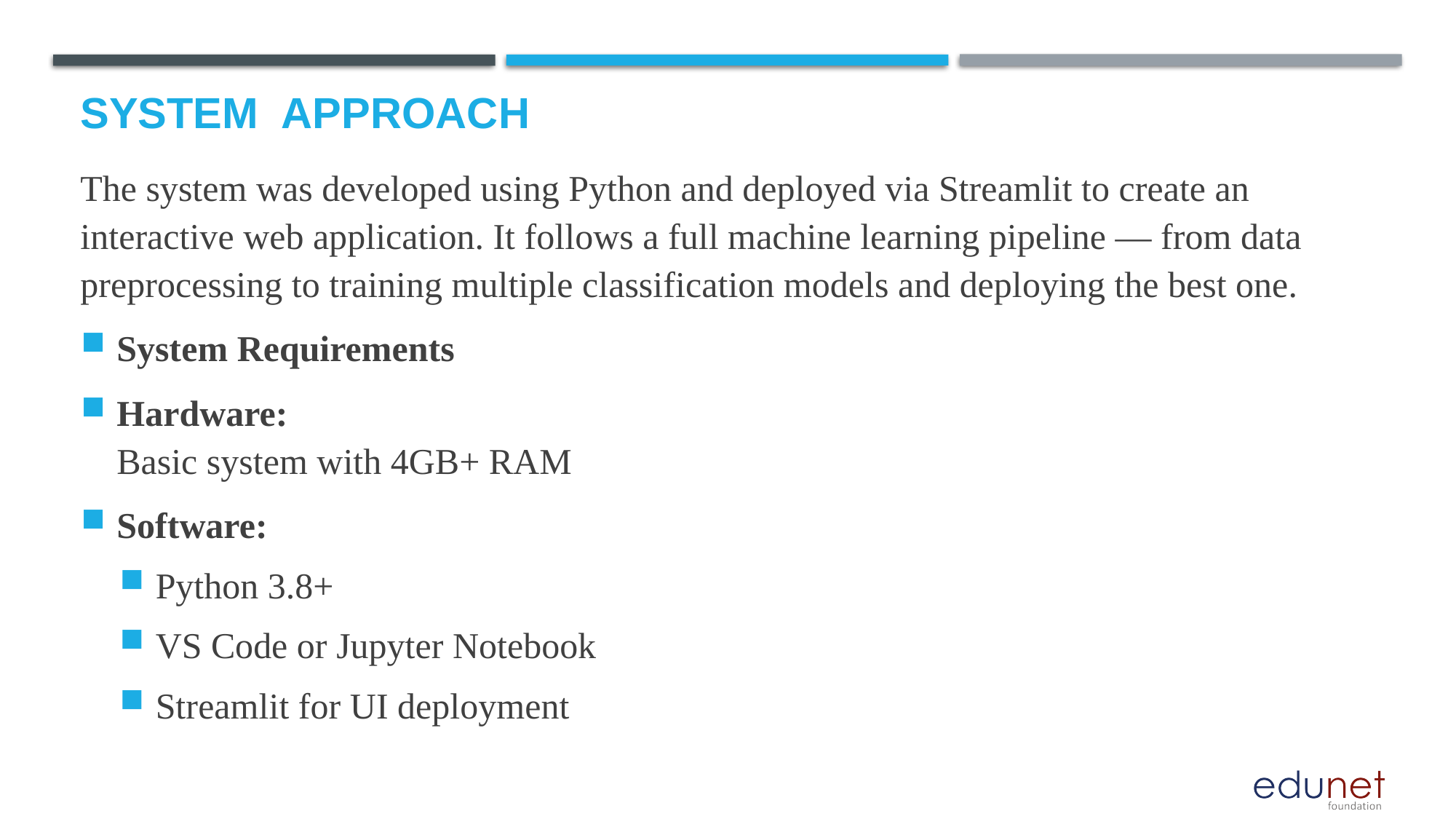

# System  Approach
The system was developed using Python and deployed via Streamlit to create an interactive web application. It follows a full machine learning pipeline — from data preprocessing to training multiple classification models and deploying the best one.
System Requirements
Hardware:
Basic system with 4GB+ RAM
Software:
Python 3.8+
VS Code or Jupyter Notebook
Streamlit for UI deployment